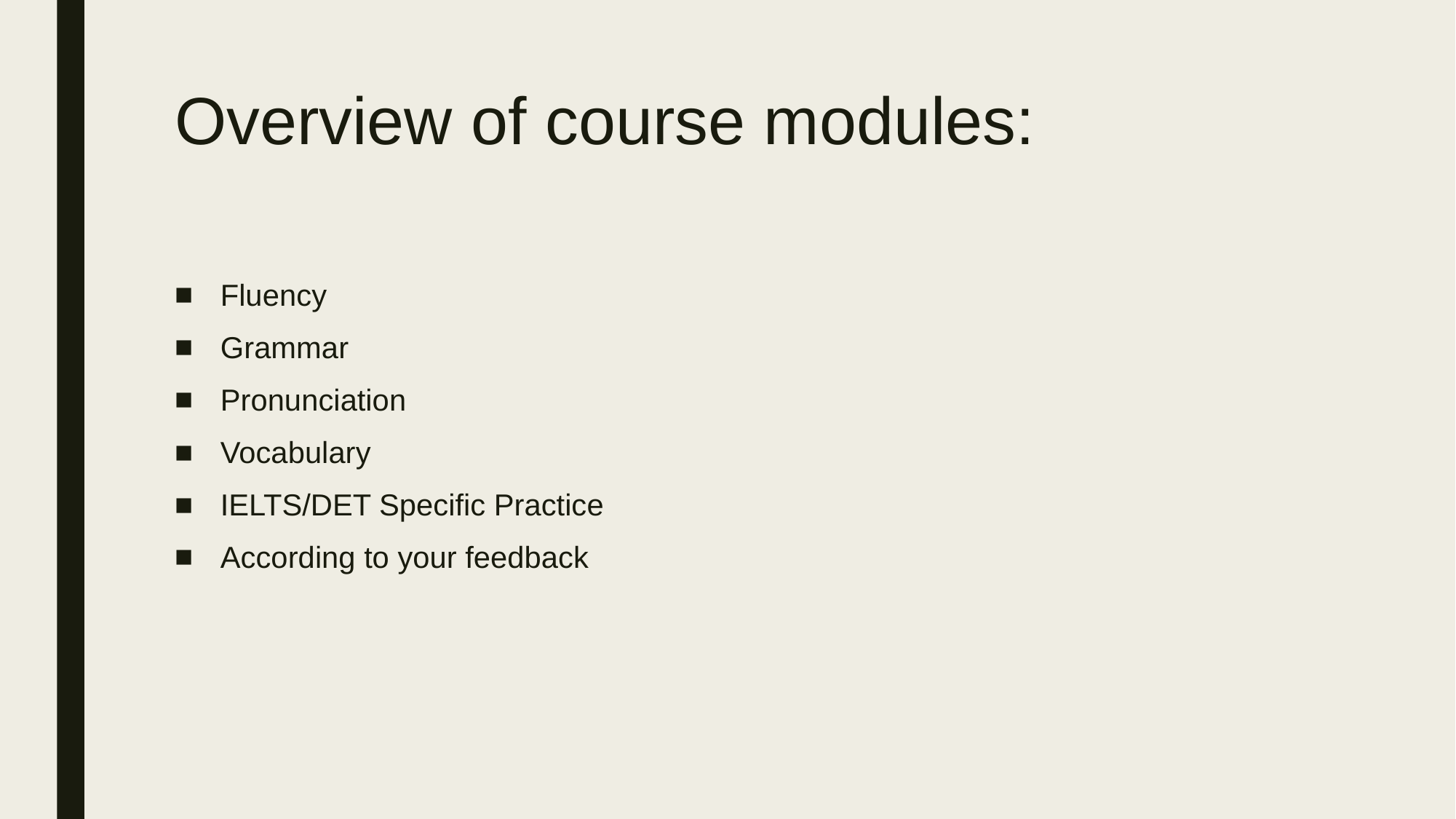

# Overview of course modules:
Fluency
Grammar
Pronunciation
Vocabulary
IELTS/DET Specific Practice
According to your feedback